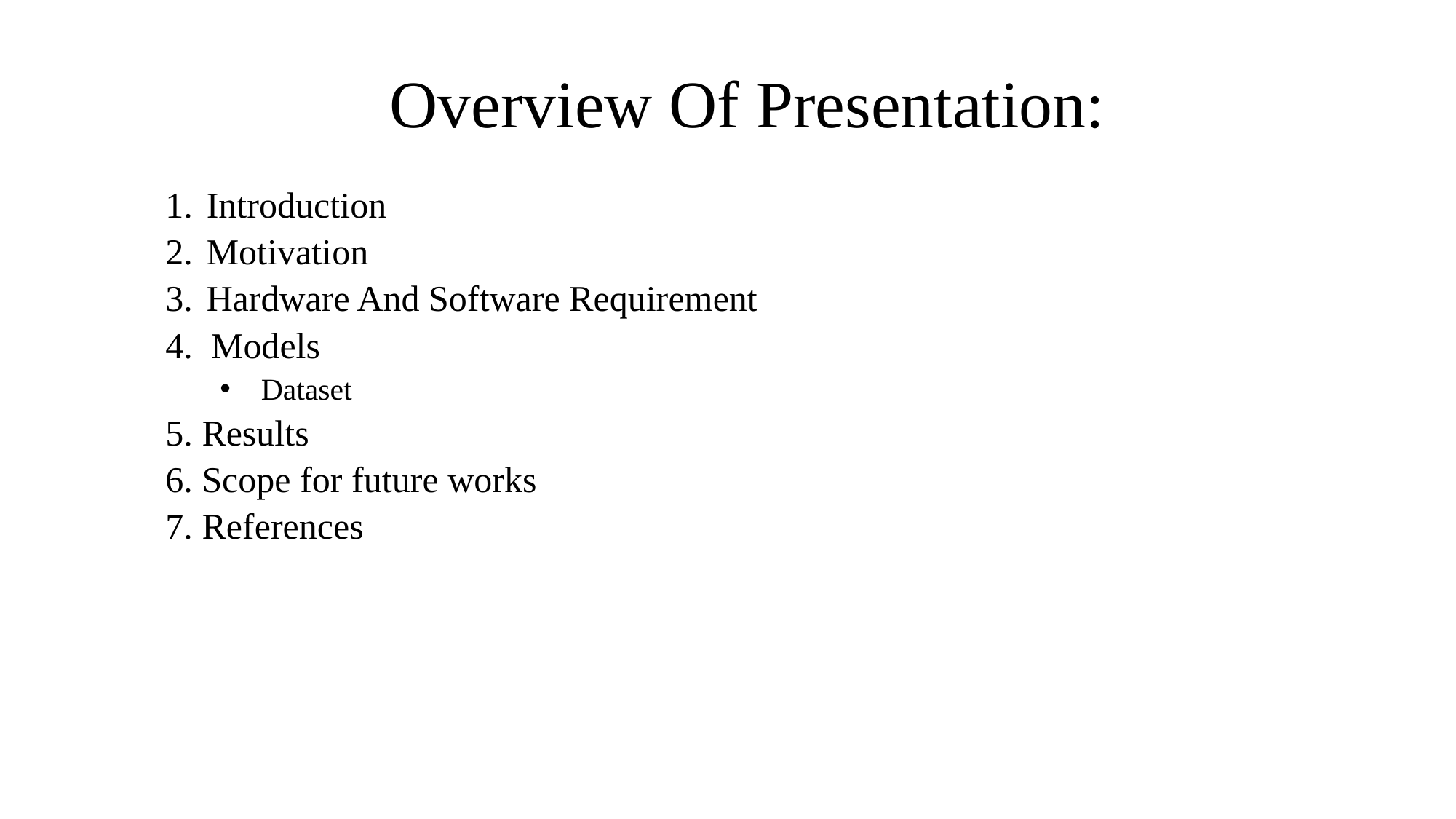

Overview Of Presentation:
Introduction
Motivation
Hardware And Software Requirement
4.  Models
Dataset
5. Results
6. Scope for future works
7. References